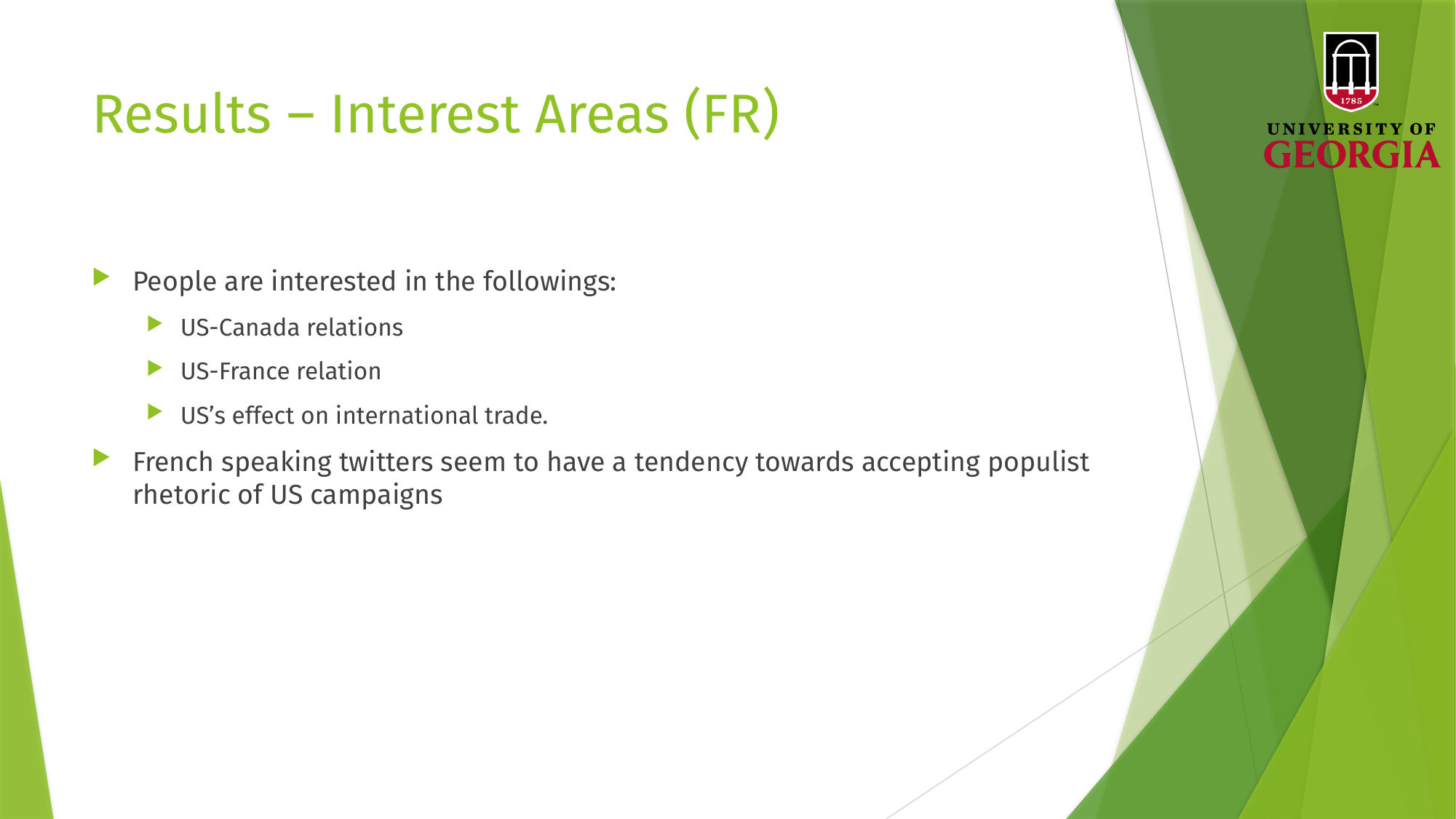

# Results – Interest Areas (FR)
People are interested in the followings:
US-Canada relations
US-France relation
US’s effect on international trade.
French speaking twitters seem to have a tendency towards accepting populist rhetoric of US campaigns